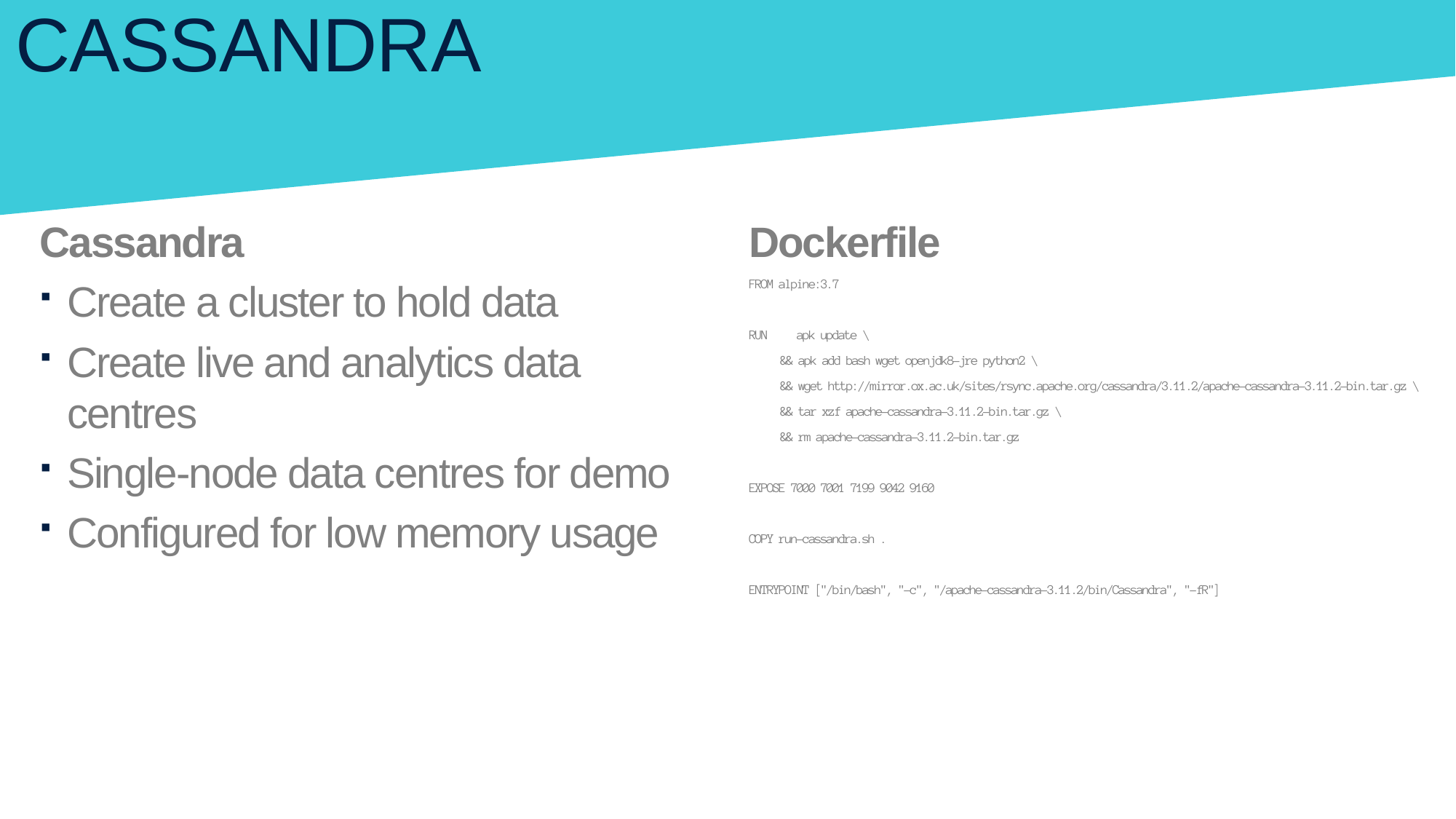

# Cassandra
Cassandra
Create a cluster to hold data
Create live and analytics data centres
Single-node data centres for demo
Configured for low memory usage
Dockerfile
FROM alpine:3.7

RUN     apk update \
     && apk add bash wget openjdk8-jre python2 \
     && wget http://mirror.ox.ac.uk/sites/rsync.apache.org/cassandra/3.11.2/apache-cassandra-3.11.2-bin.tar.gz \
     && tar xzf apache-cassandra-3.11.2-bin.tar.gz \
     && rm apache-cassandra-3.11.2-bin.tar.gz

EXPOSE 7000 7001 7199 9042 9160

COPY run-cassandra.sh .

ENTRYPOINT ["/bin/bash", "-c", "/apache-cassandra-3.11.2/bin/Cassandra", "-fR"]